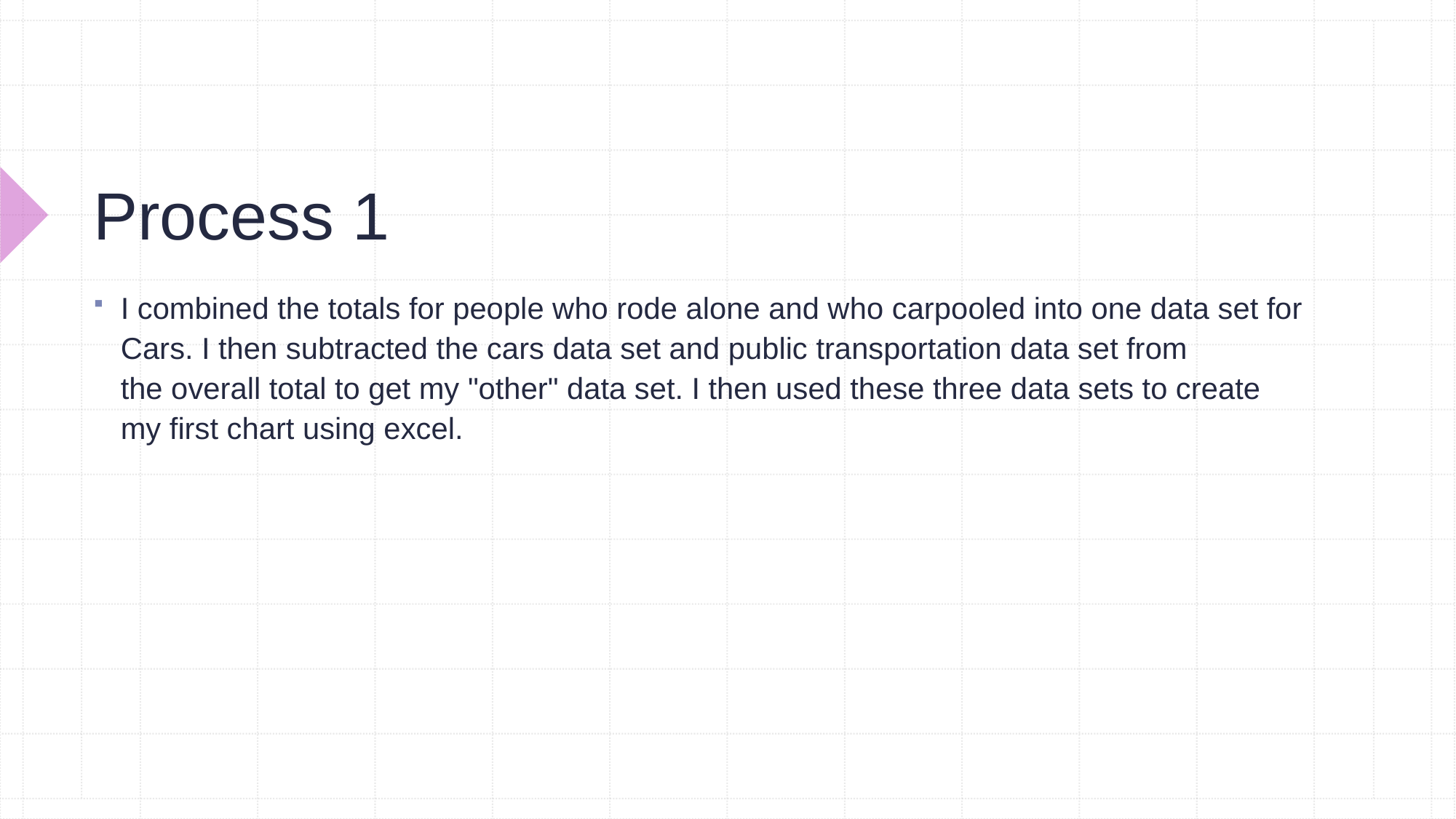

# Process 1
I combined the totals for people who rode alone and who carpooled into one data set for Cars. I then subtracted the cars data set and public transportation data set from the overall total to get my "other" data set. I then used these three data sets to create my first chart using excel.